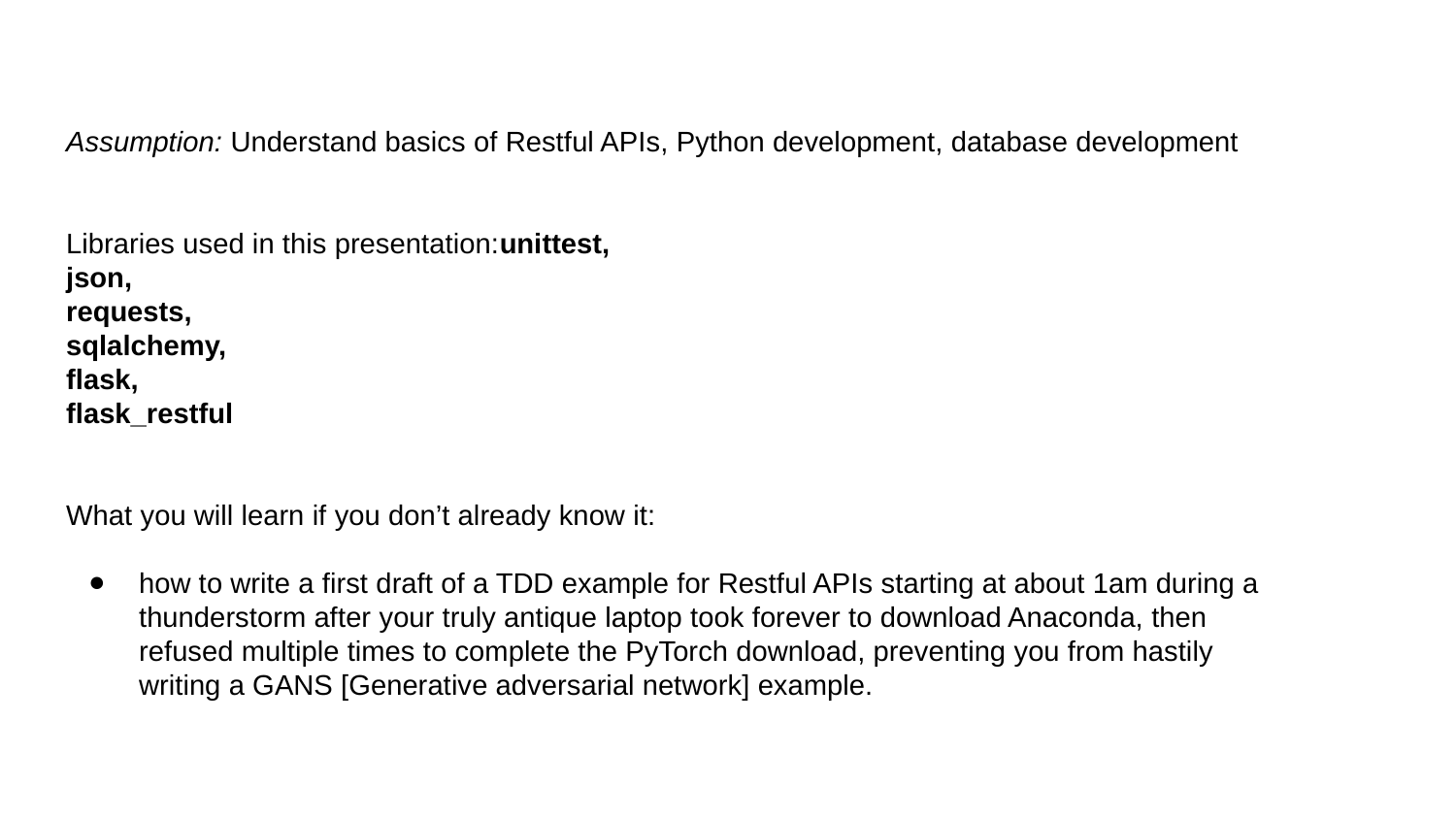

Assumption: Understand basics of Restful APIs, Python development, database development

Libraries used in this presentation:unittest,
json,
requests,
sqlalchemy,
flask,
flask_restful

What you will learn if you don’t already know it:

how to write a first draft of a TDD example for Restful APIs starting at about 1am during a thunderstorm after your truly antique laptop took forever to download Anaconda, then refused multiple times to complete the PyTorch download, preventing you from hastily writing a GANS [Generative adversarial network] example.